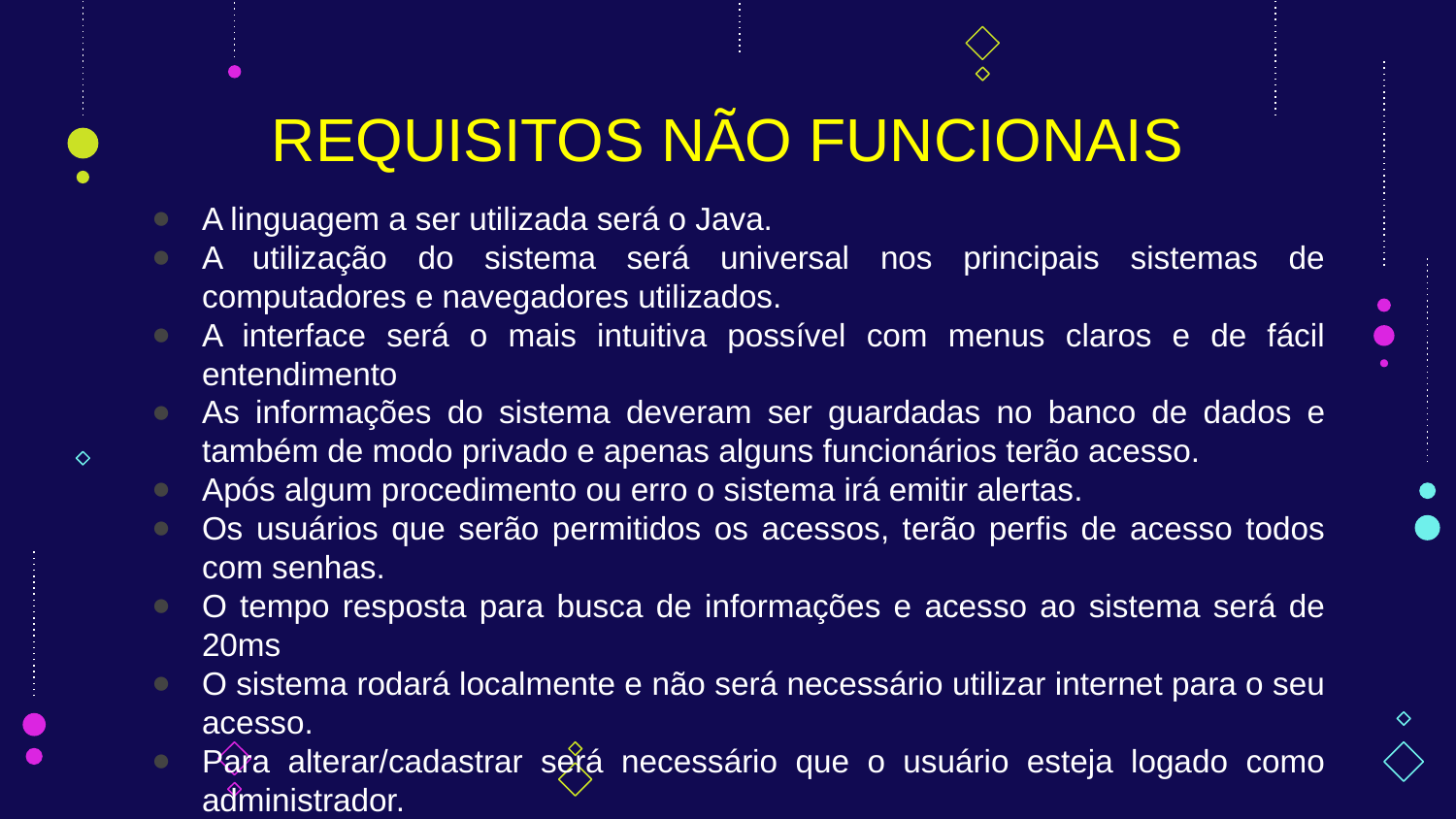

# REQUISITOS NÃO FUNCIONAIS
‌A linguagem a ser utilizada será o Java.
‌A utilização do sistema será universal nos principais sistemas de computadores e navegadores utilizados.
‌A interface será o mais intuitiva possível com menus claros e de fácil entendimento
‌As informações do sistema deveram ser guardadas no banco de dados e também de modo privado e apenas alguns funcionários terão acesso.
‌‌Após algum procedimento ou erro o sistema irá emitir alertas.
Os usuários que serão permitidos os acessos, terão perfis de acesso todos com senhas.
‌O tempo resposta para busca de informações e acesso ao sistema será de 20ms
‌O sistema rodará localmente e não será necessário utilizar internet para o seu acesso.
‌Para alterar/cadastrar será necessário que o usuário esteja logado como administrador.